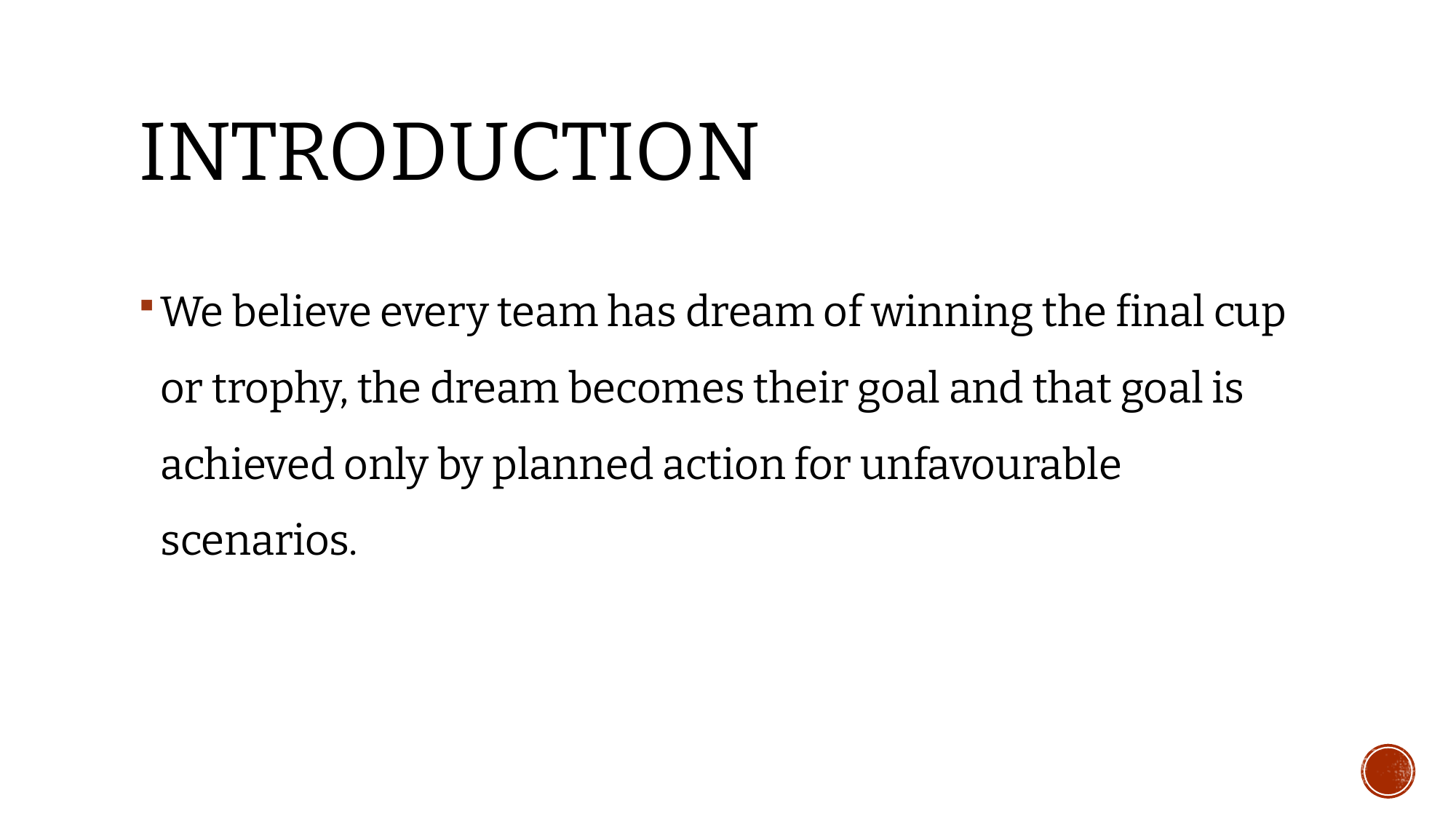

# INTRODUCTION
We believe every team has dream of winning the final cup or trophy, the dream becomes their goal and that goal is achieved only by planned action for unfavourable scenarios.